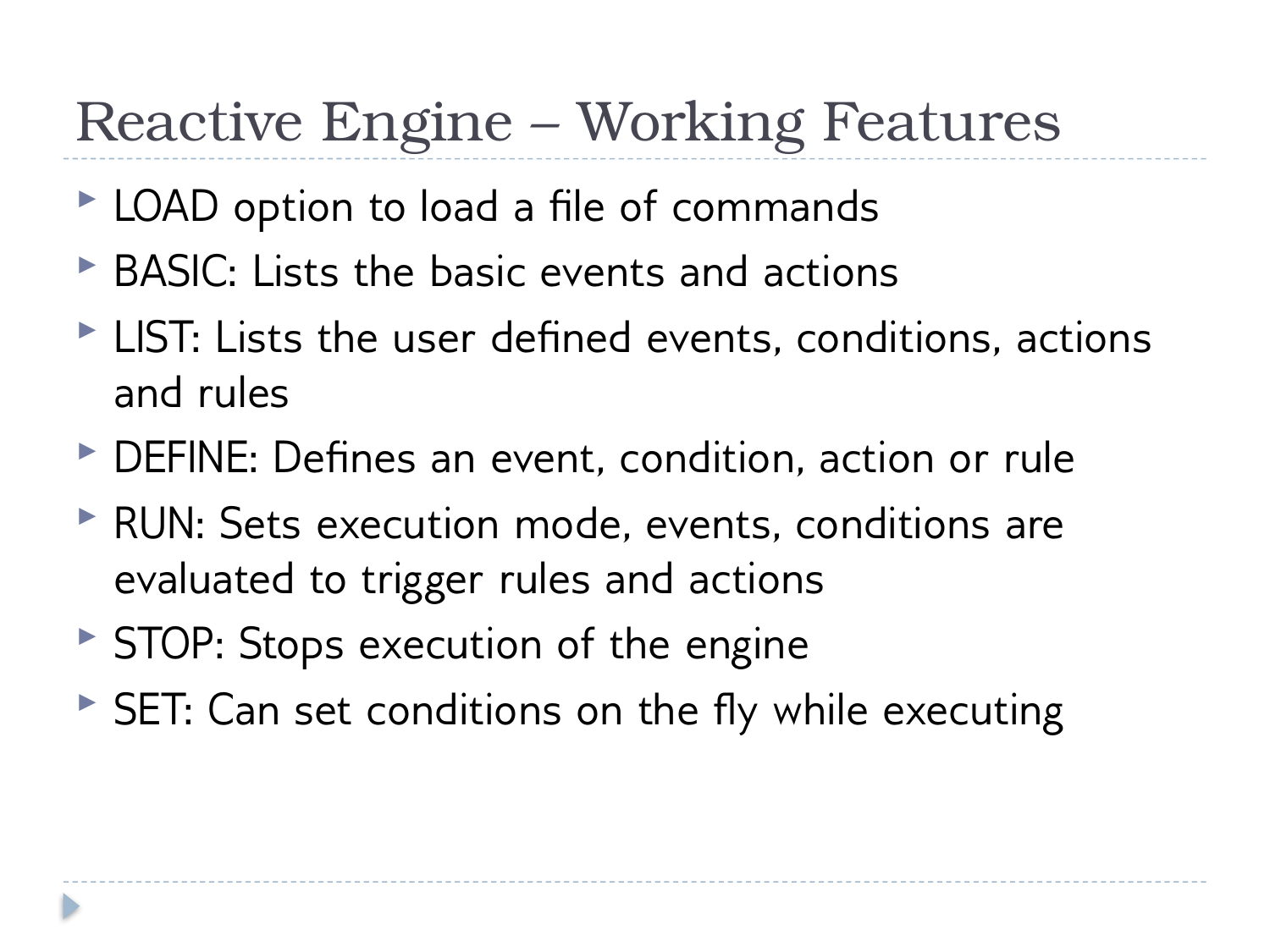

# Reactive Engine – Working Features
LOAD option to load a file of commands
BASIC: Lists the basic events and actions
LIST: Lists the user defined events, conditions, actions and rules
DEFINE: Defines an event, condition, action or rule
RUN: Sets execution mode, events, conditions are evaluated to trigger rules and actions
STOP: Stops execution of the engine
SET: Can set conditions on the fly while executing